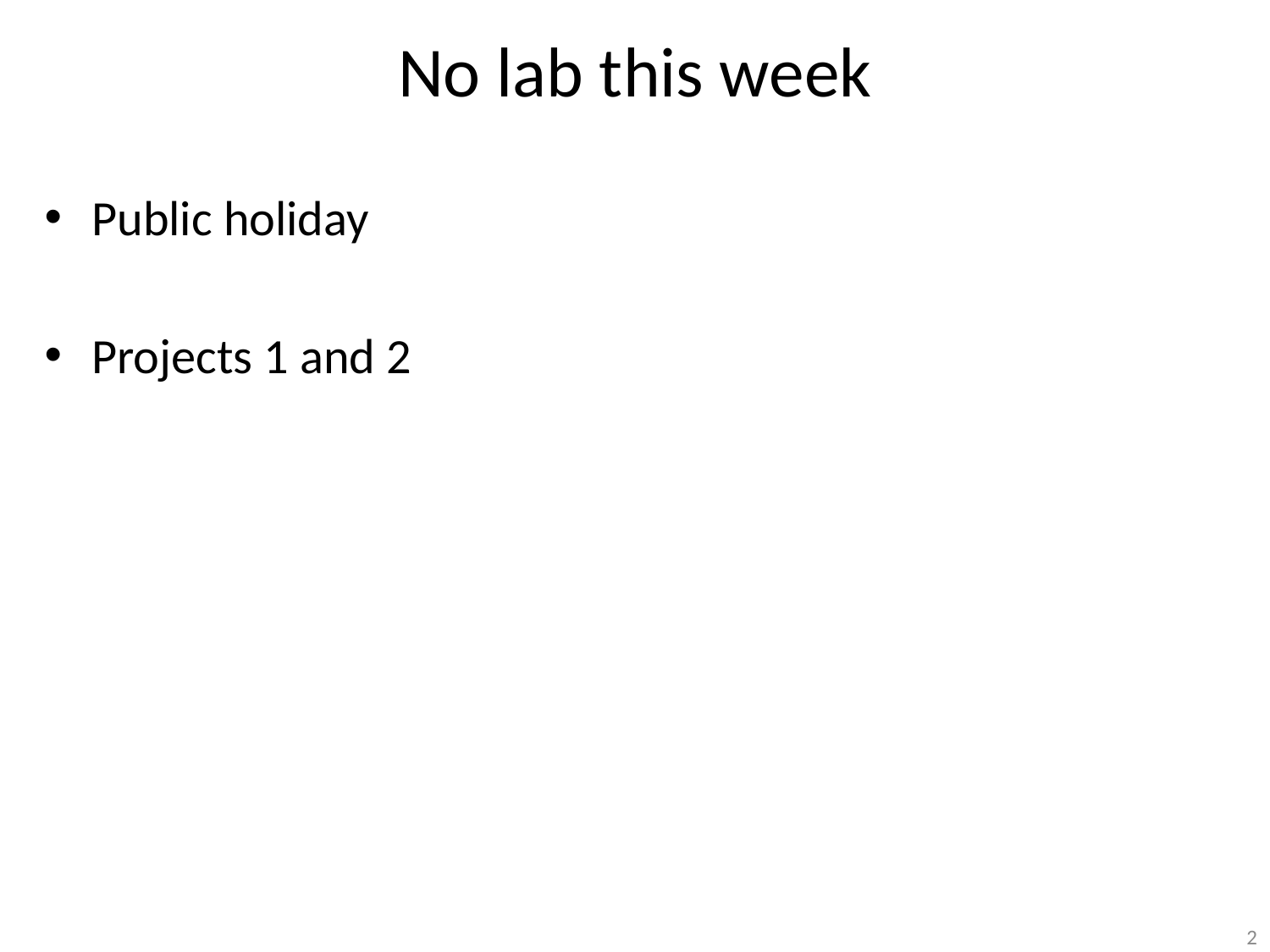

# No lab this week
Public holiday

Projects 1 and 2
2